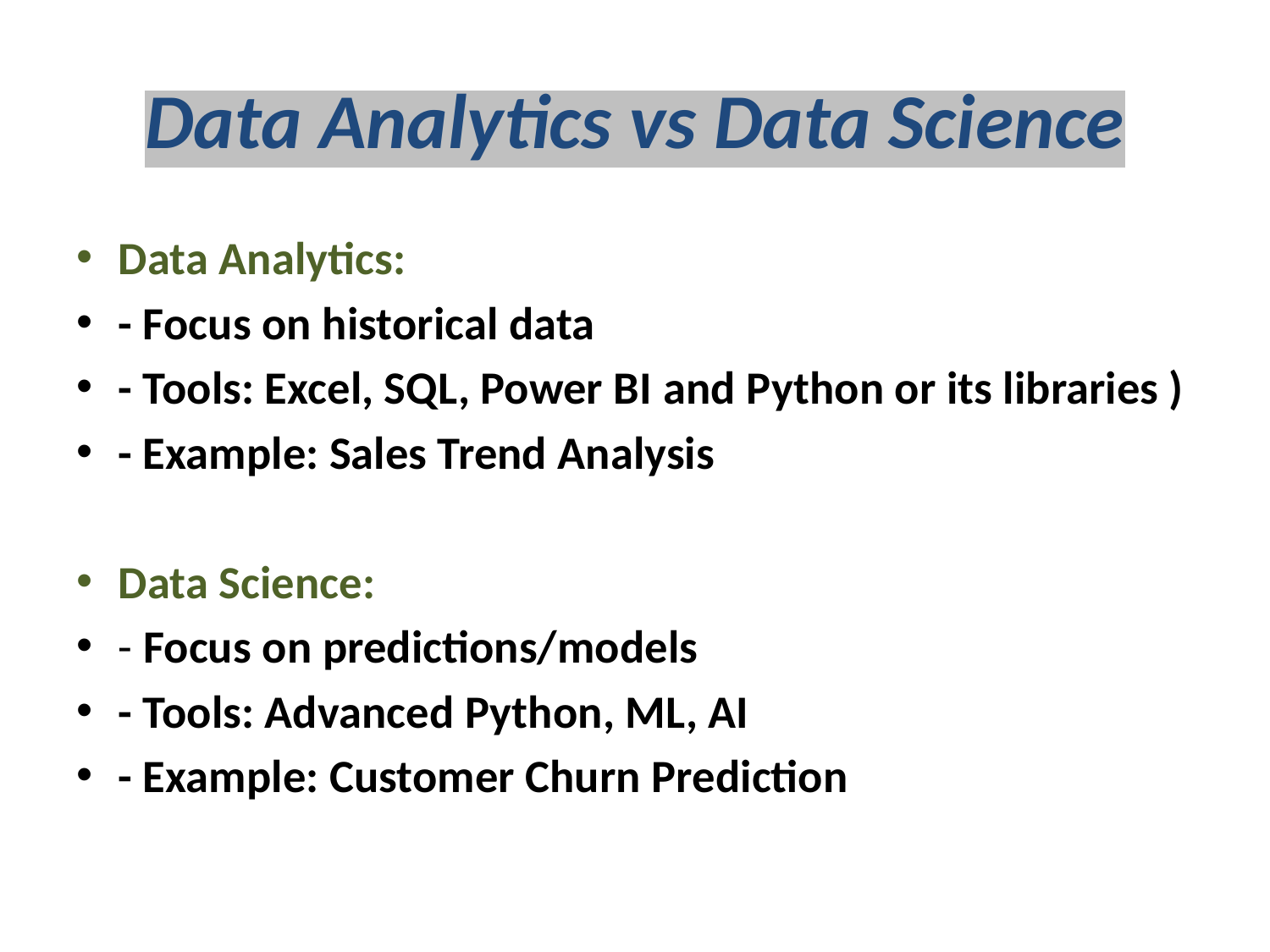

# Data Analytics vs Data Science
Data Analytics:
- Focus on historical data
- Tools: Excel, SQL, Power BI and Python or its libraries )
- Example: Sales Trend Analysis

Data Science:
- Focus on predictions/models
- Tools: Advanced Python, ML, AI
- Example: Customer Churn Prediction